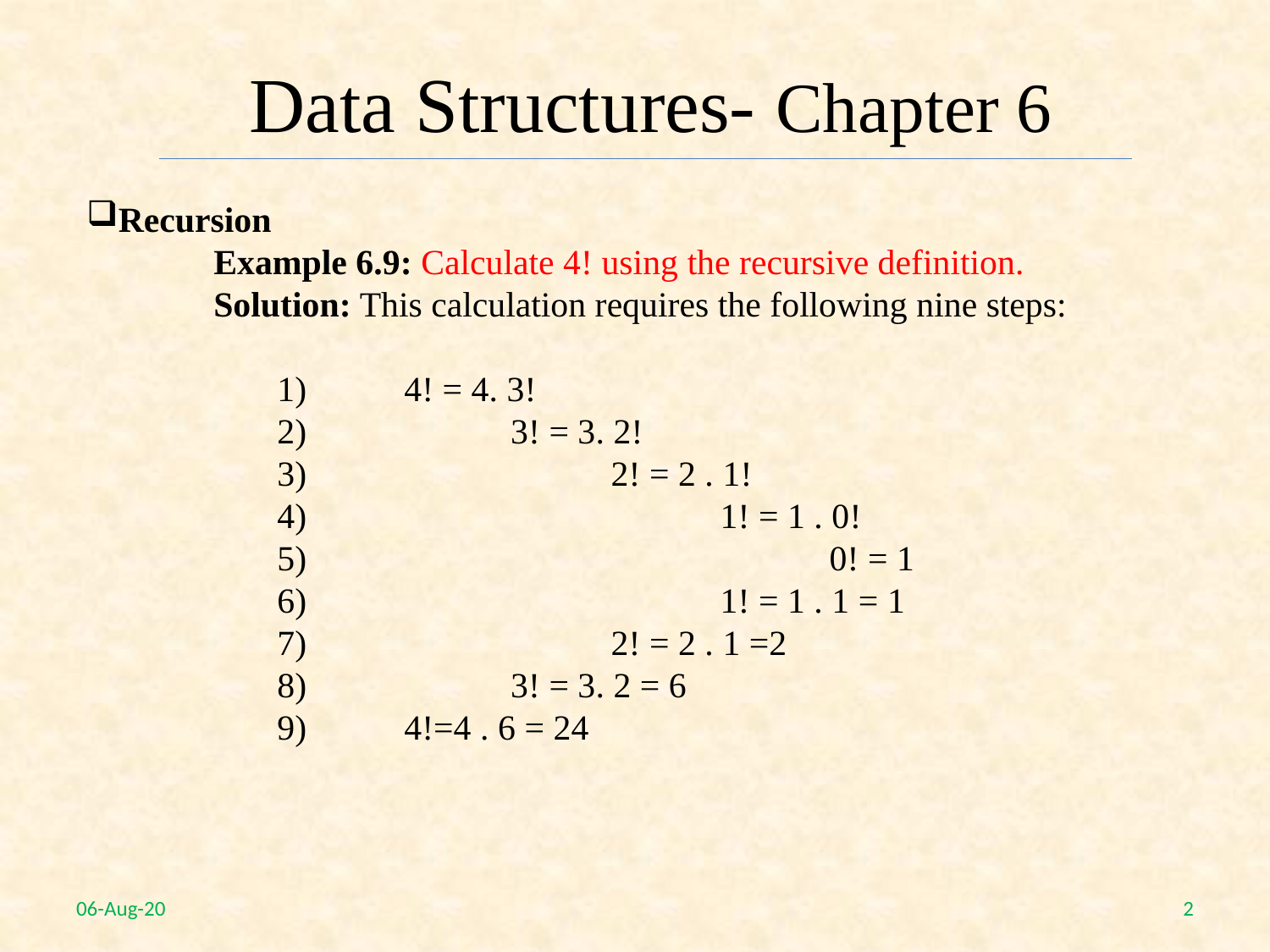

Data Structures- Chapter 6
Recursion
	Example 6.9: Calculate 4! using the recursive definition.
	Solution: This calculation requires the following nine steps:

	1)	4! = 4. 3!
	2)	            3! = 3. 2!
	3)		         2! = 2 . 1!
	4)			       1! = 1 . 0!
	5)				     0! = 1
	6)			       1! = 1 . 1 = 1
	7)		         2! = 2 . 1 =2
	8)	            3! = 3. 2 = 6
	9)	4!=4 . 6 = 24

06-Aug-20
2